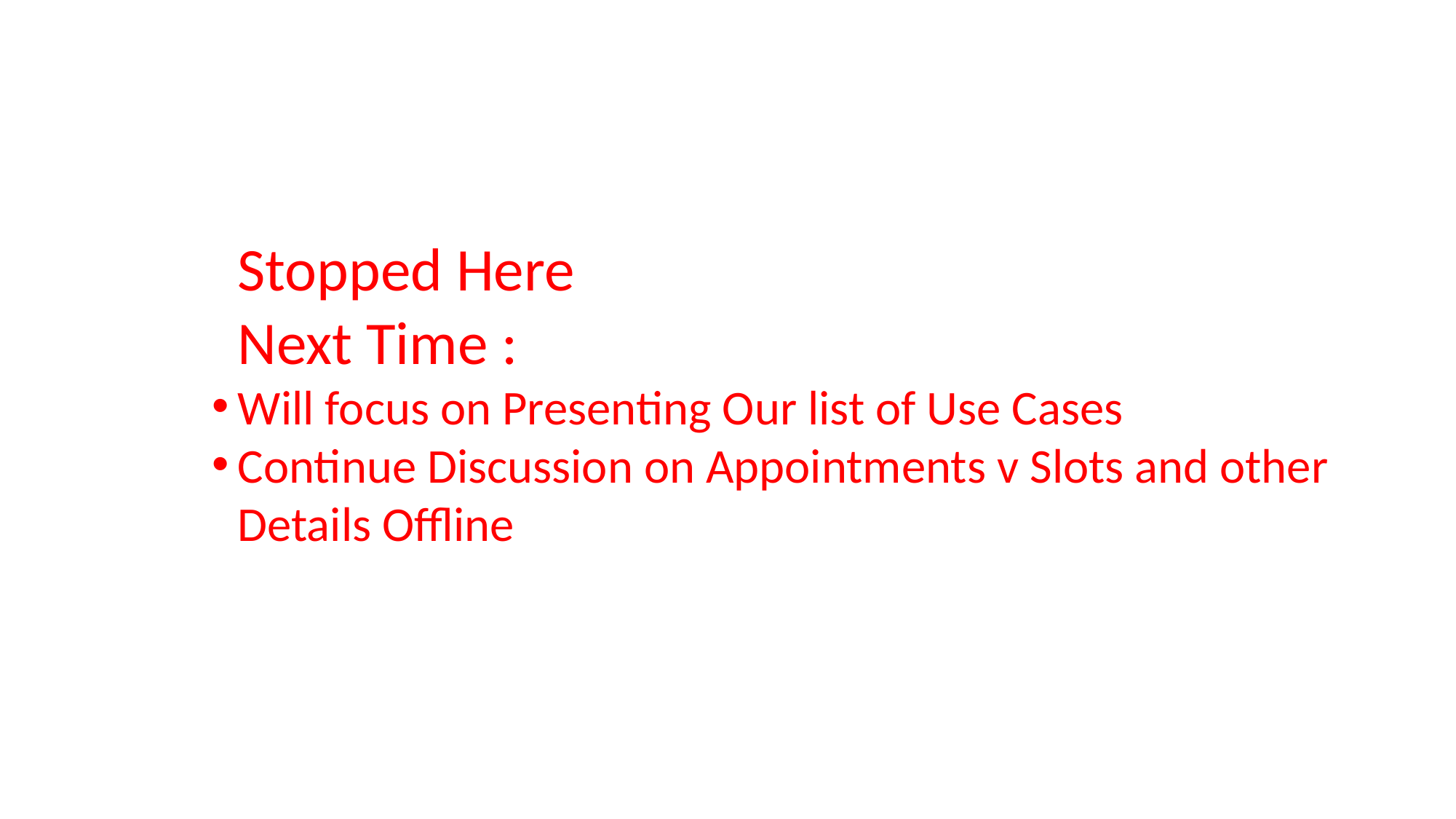

Stopped Here
Next Time :
Will focus on Presenting Our list of Use Cases
Continue Discussion on Appointments v Slots and other Details Offline